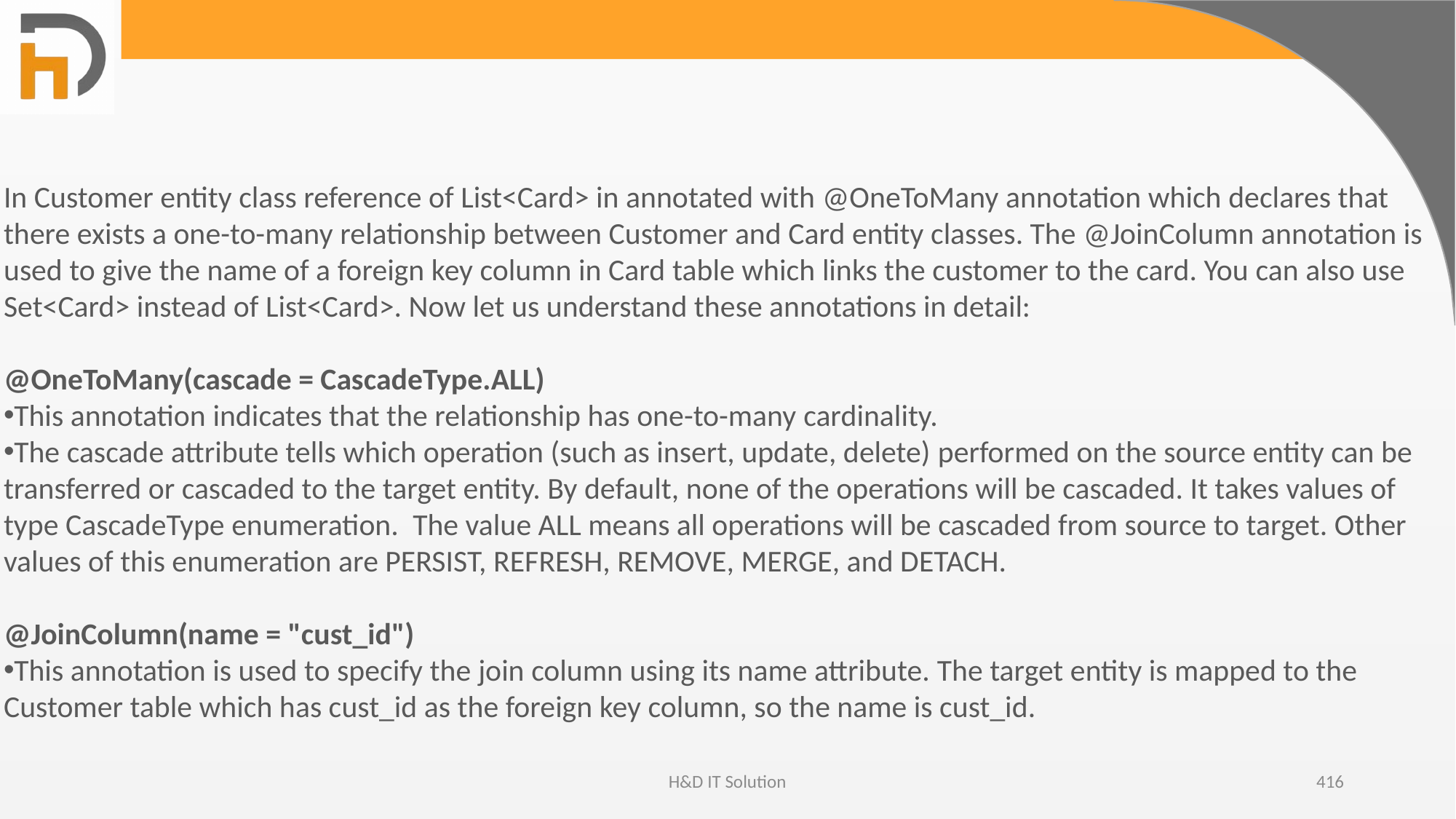

In Customer entity class reference of List<Card> in annotated with @OneToMany annotation which declares that there exists a one-to-many relationship between Customer and Card entity classes. The @JoinColumn annotation is used to give the name of a foreign key column in Card table which links the customer to the card. You can also use Set<Card> instead of List<Card>. Now let us understand these annotations in detail:

@OneToMany(cascade = CascadeType.ALL)
This annotation indicates that the relationship has one-to-many cardinality.
The cascade attribute tells which operation (such as insert, update, delete) performed on the source entity can be transferred or cascaded to the target entity. By default, none of the operations will be cascaded. It takes values of type CascadeType enumeration.  The value ALL means all operations will be cascaded from source to target. Other values of this enumeration are PERSIST, REFRESH, REMOVE, MERGE, and DETACH.

@JoinColumn(name = "cust_id")
This annotation is used to specify the join column using its name attribute. The target entity is mapped to the Customer table which has cust_id as the foreign key column, so the name is cust_id.
H&D IT Solution
416